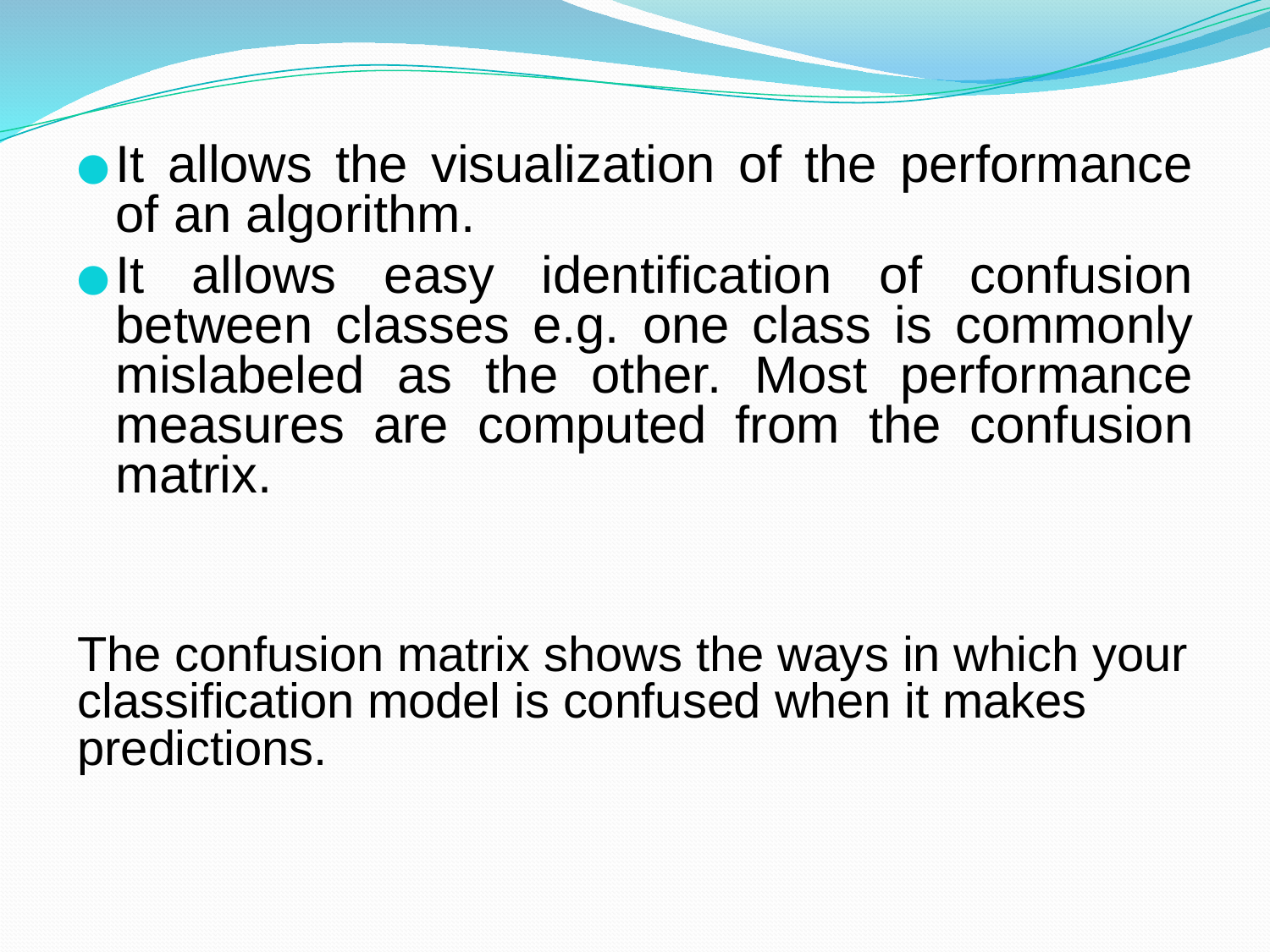

It allows the visualization of the performance of an algorithm.
It allows easy identification of confusion between classes e.g. one class is commonly mislabeled as the other. Most performance measures are computed from the confusion matrix.

The confusion matrix shows the ways in which your classification model is confused when it makes predictions.